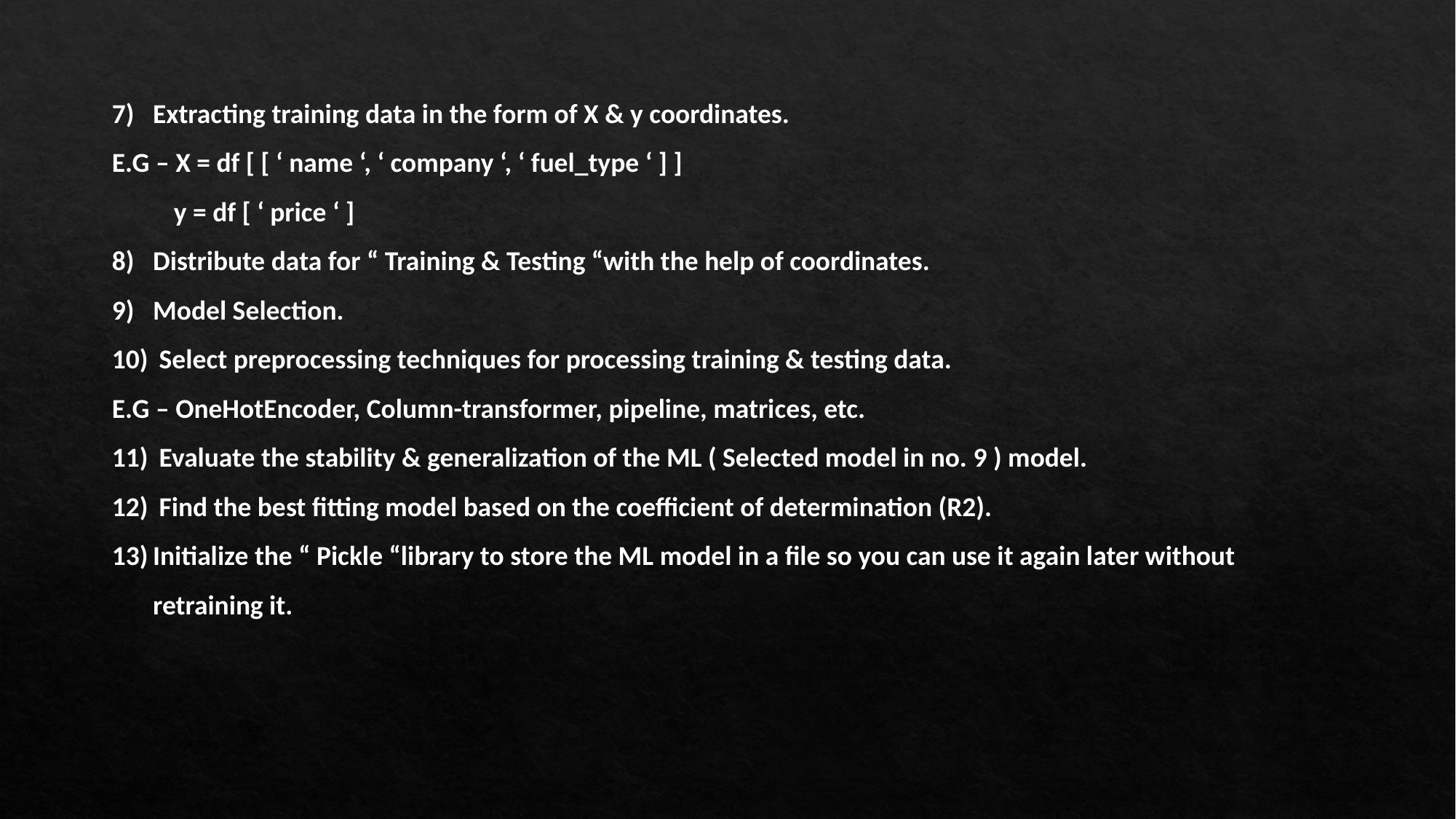

Extracting training data in the form of X & y coordinates.
E.G – X = df [ [ ‘ name ‘, ‘ company ‘, ‘ fuel_type ‘ ] ]
          y = df [ ‘ price ‘ ]
Distribute data for “ Training & Testing “with the help of coordinates.
Model Selection.
 Select preprocessing techniques for processing training & testing data.
E.G – OneHotEncoder, Column-transformer, pipeline, matrices, etc.
 Evaluate the stability & generalization of the ML ( Selected model in no. 9 ) model.
 Find the best fitting model based on the coefficient of determination (R2).
Initialize the “ Pickle “library to store the ML model in a file so you can use it again later without retraining it.